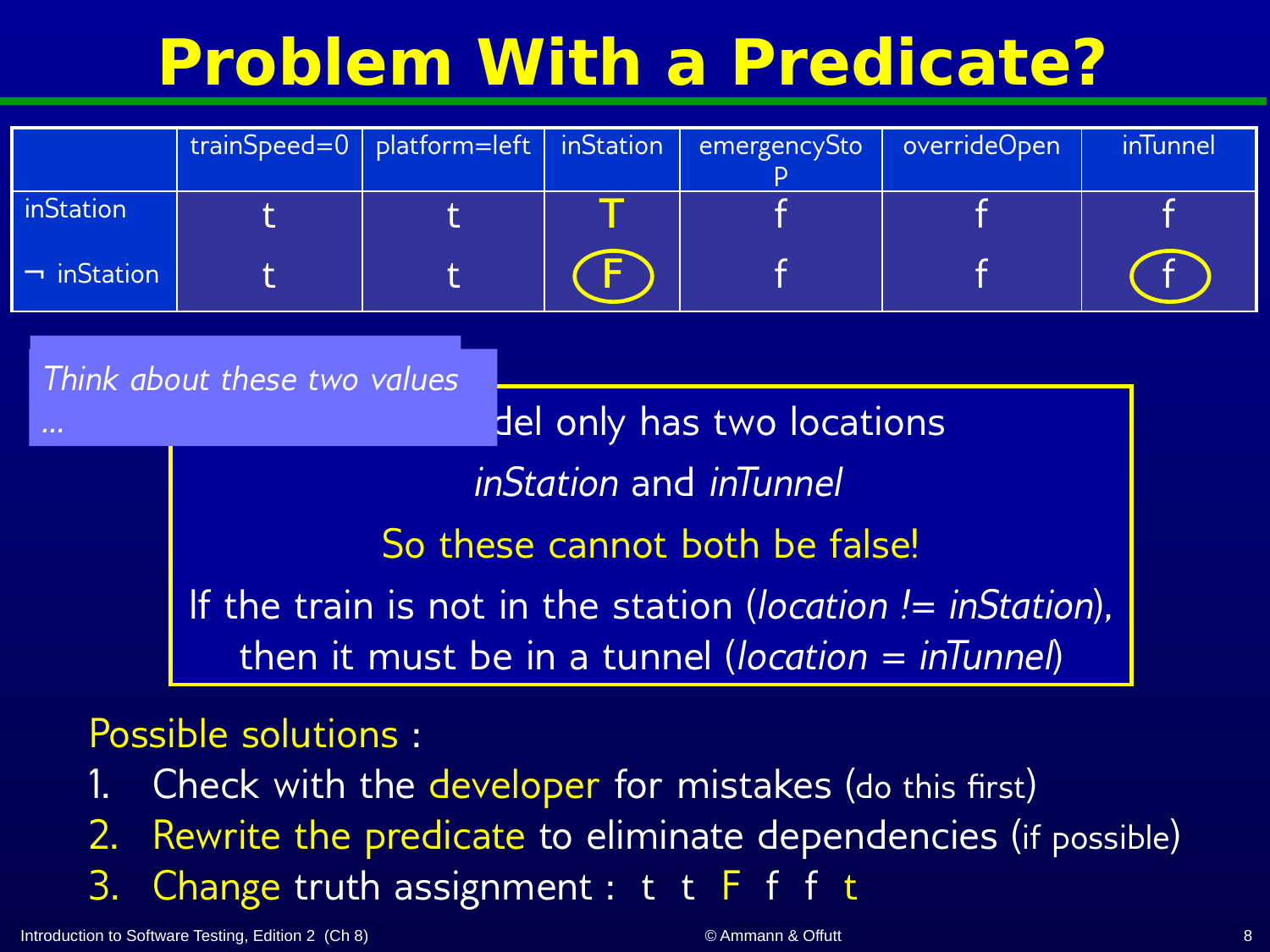

# Problem With a Predicate?
|  | trainSpeed=0 | platform=left | inStation | emergencyStop | overrideOpen | inTunnel |
| --- | --- | --- | --- | --- | --- | --- |
| inStation | t | t | T | f | f | f |
| ¬ inStation | t | t | F | f | f | f |

Do you see a problem here?
Think about these two values …
The model only has two locations
 inStation and inTunnel
So these cannot both be false!
If the train is not in the station (location != inStation), then it must be in a tunnel (location = inTunnel)
Possible solutions :
Check with the developer for mistakes (do this first)
Rewrite the predicate to eliminate dependencies (if possible)
Change truth assignment :  t  t  F  f  f  t
8
© Ammann & Offutt
Introduction to Software Testing, Edition 2  (Ch 8)